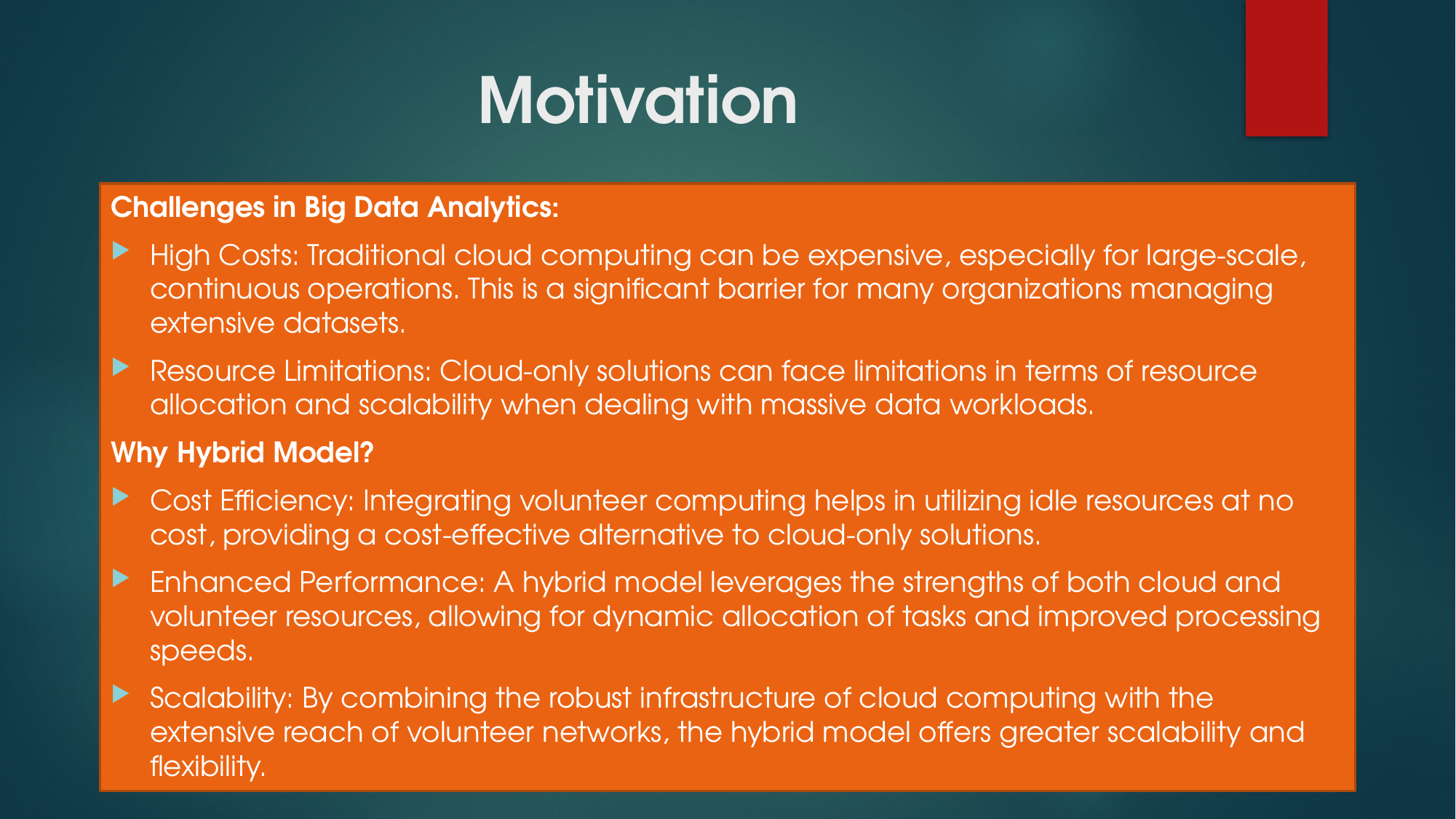

# Motivation
Challenges in Big Data Analytics:
High Costs: Traditional cloud computing can be expensive, especially for large-scale, continuous operations. This is a significant barrier for many organizations managing extensive datasets.
Resource Limitations: Cloud-only solutions can face limitations in terms of resource allocation and scalability when dealing with massive data workloads.
Why Hybrid Model?
Cost Efficiency: Integrating volunteer computing helps in utilizing idle resources at no cost, providing a cost-effective alternative to cloud-only solutions.
Enhanced Performance: A hybrid model leverages the strengths of both cloud and volunteer resources, allowing for dynamic allocation of tasks and improved processing speeds.
Scalability: By combining the robust infrastructure of cloud computing with the extensive reach of volunteer networks, the hybrid model offers greater scalability and flexibility.